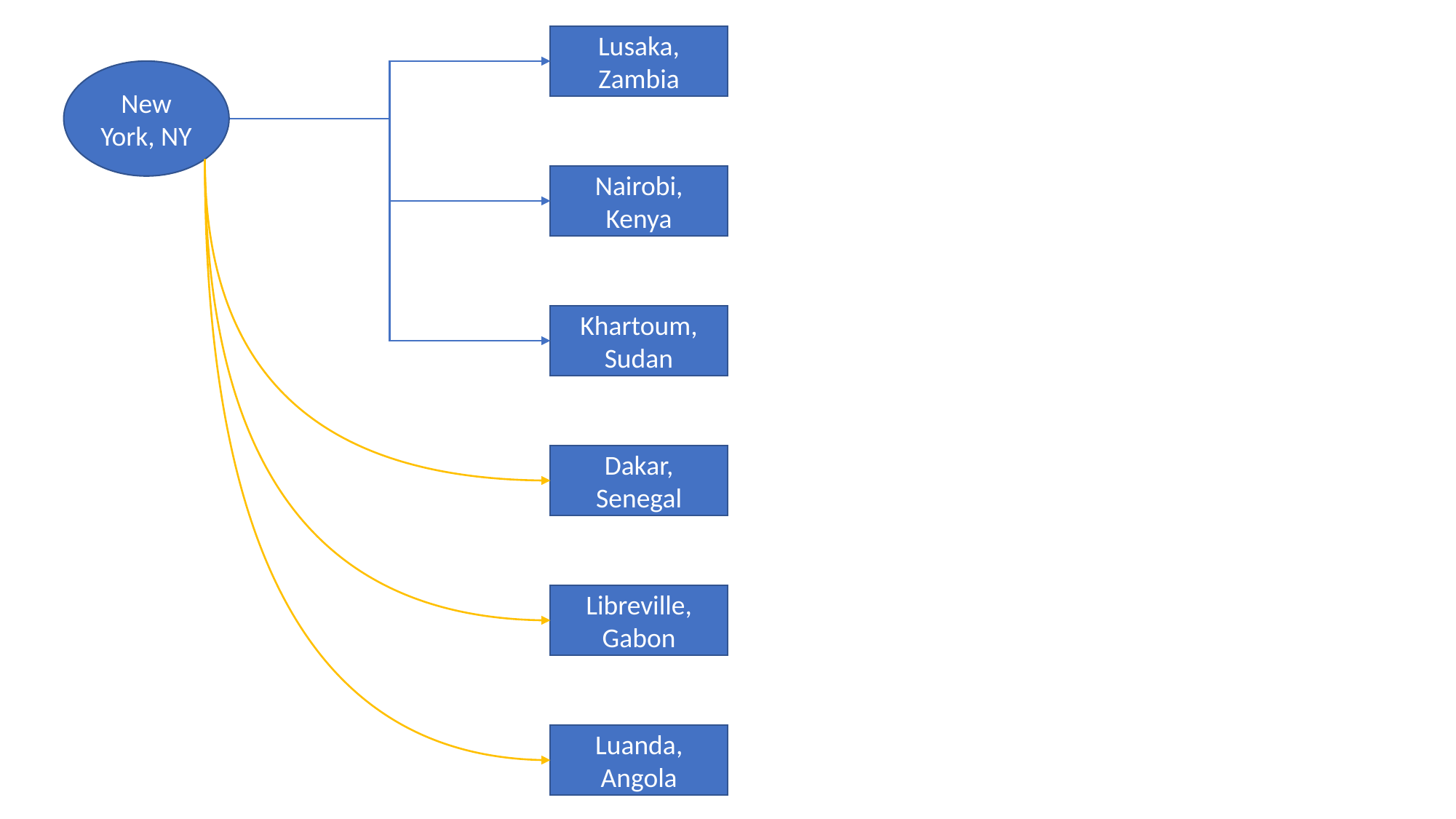

Lusaka, Zambia
New York, NY
Nairobi, Kenya
Khartoum, Sudan
Dakar, Senegal
Libreville, Gabon
Luanda, Angola